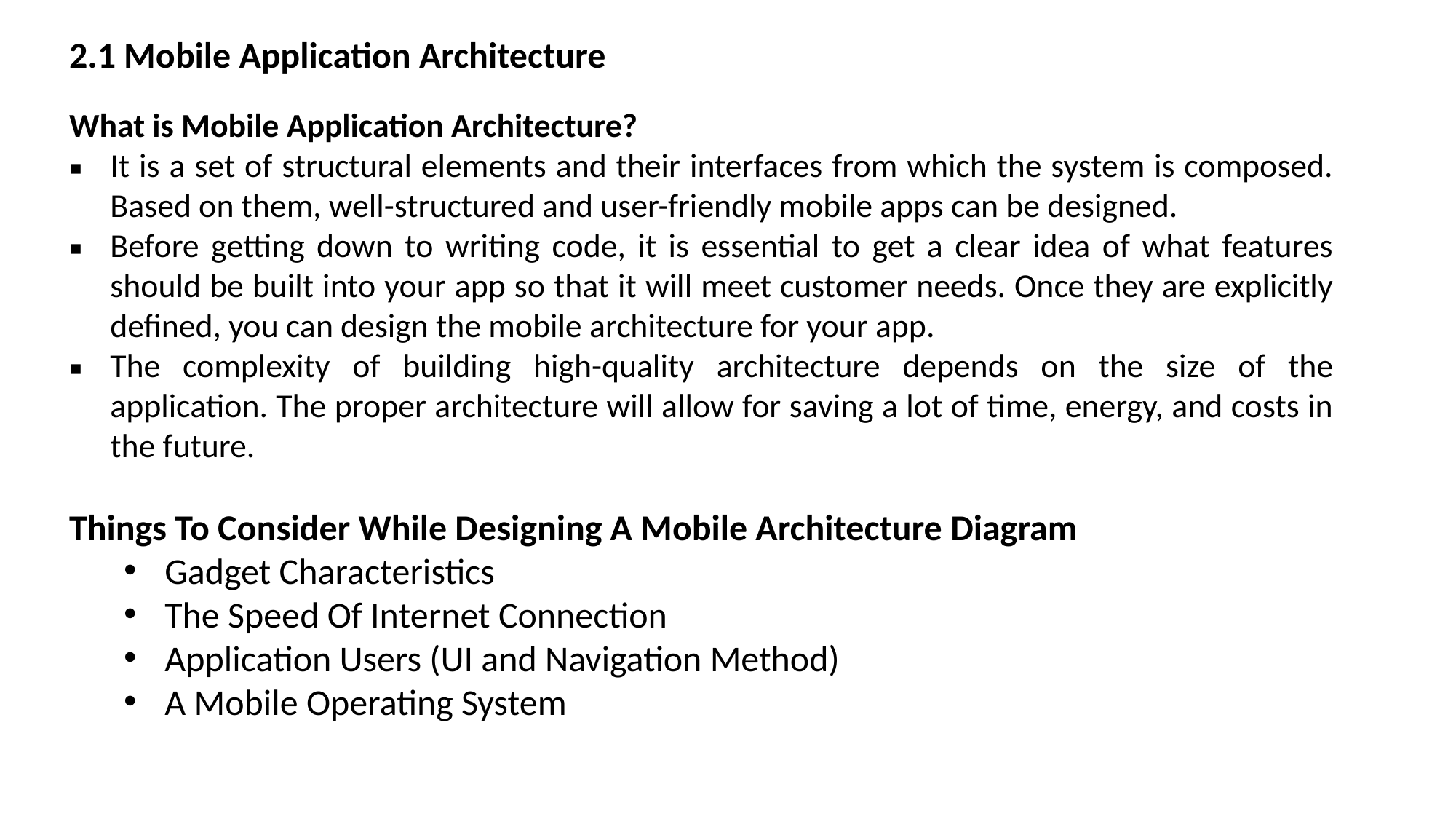

2.1 Mobile Application Architecture
What is Mobile Application Architecture?
It is a set of structural elements and their interfaces from which the system is composed. Based on them, well-structured and user-friendly mobile apps can be designed.
Before getting down to writing code, it is essential to get a clear idea of what features should be built into your app so that it will meet customer needs. Once they are explicitly defined, you can design the mobile architecture for your app.
The complexity of building high-quality architecture depends on the size of the application. The proper architecture will allow for saving a lot of time, energy, and costs in the future.

Things To Consider While Designing A Mobile Architecture Diagram
Gadget Characteristics
The Speed Of Internet Connection
Application Users (UI and Navigation Method)
A Mobile Operating System